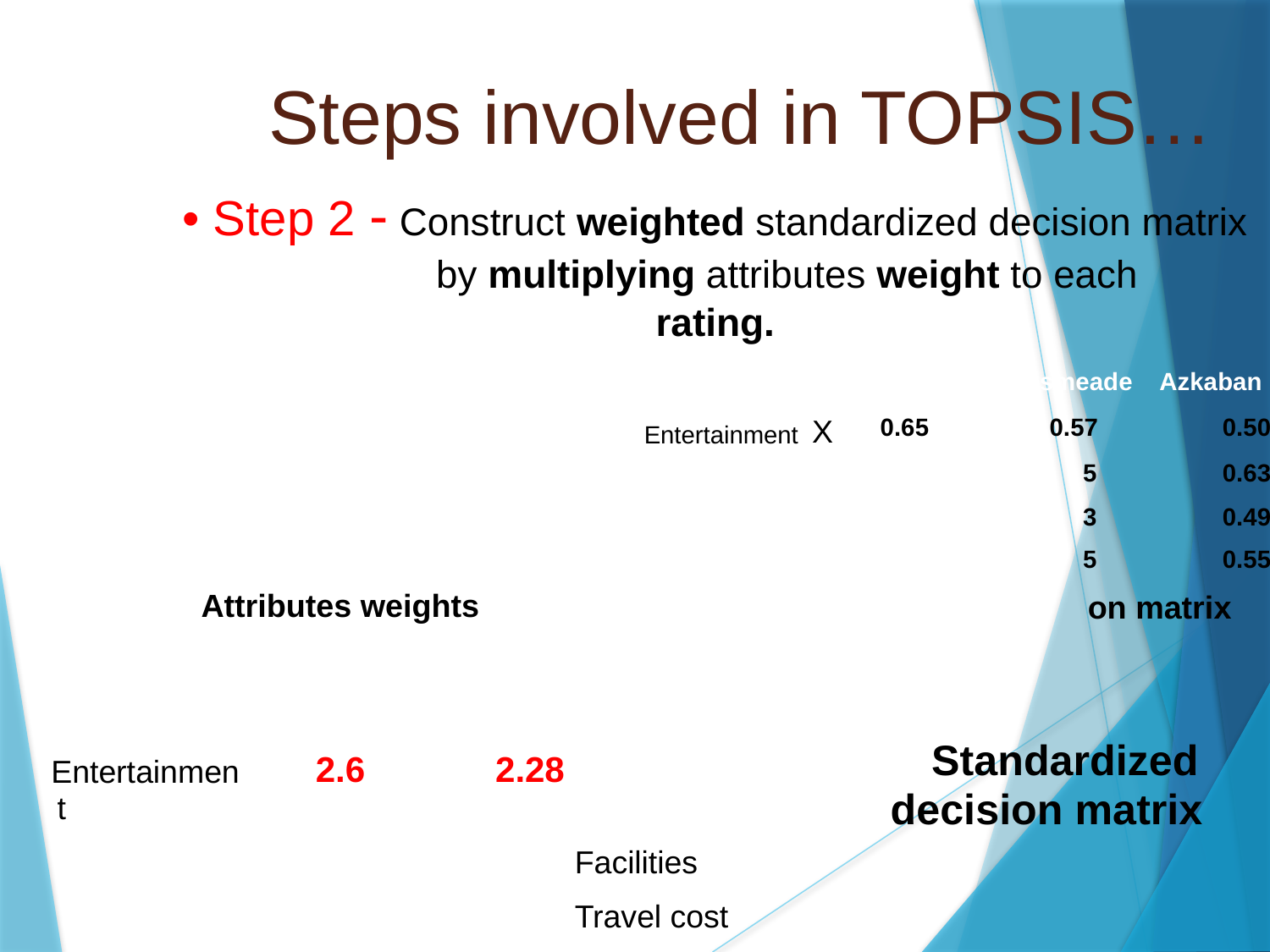

Steps involved in TOPSIS…

• Step 2 - Construct weighted standardized decision matrix
	by multiplying attributes weight to each

rating.

Criteria

Hogwarts    Hogsmeade    Azkaban

Entertainment

X

0.65

0.57

0.50

5

0.63

3

0.49

5

0.55

Attributes weights

on matrix

Criteria	Hogwarts   Hog

e

Standardized

Entertainmen

2.6

2.28

decision matrix

t

Facilities
Travel cost